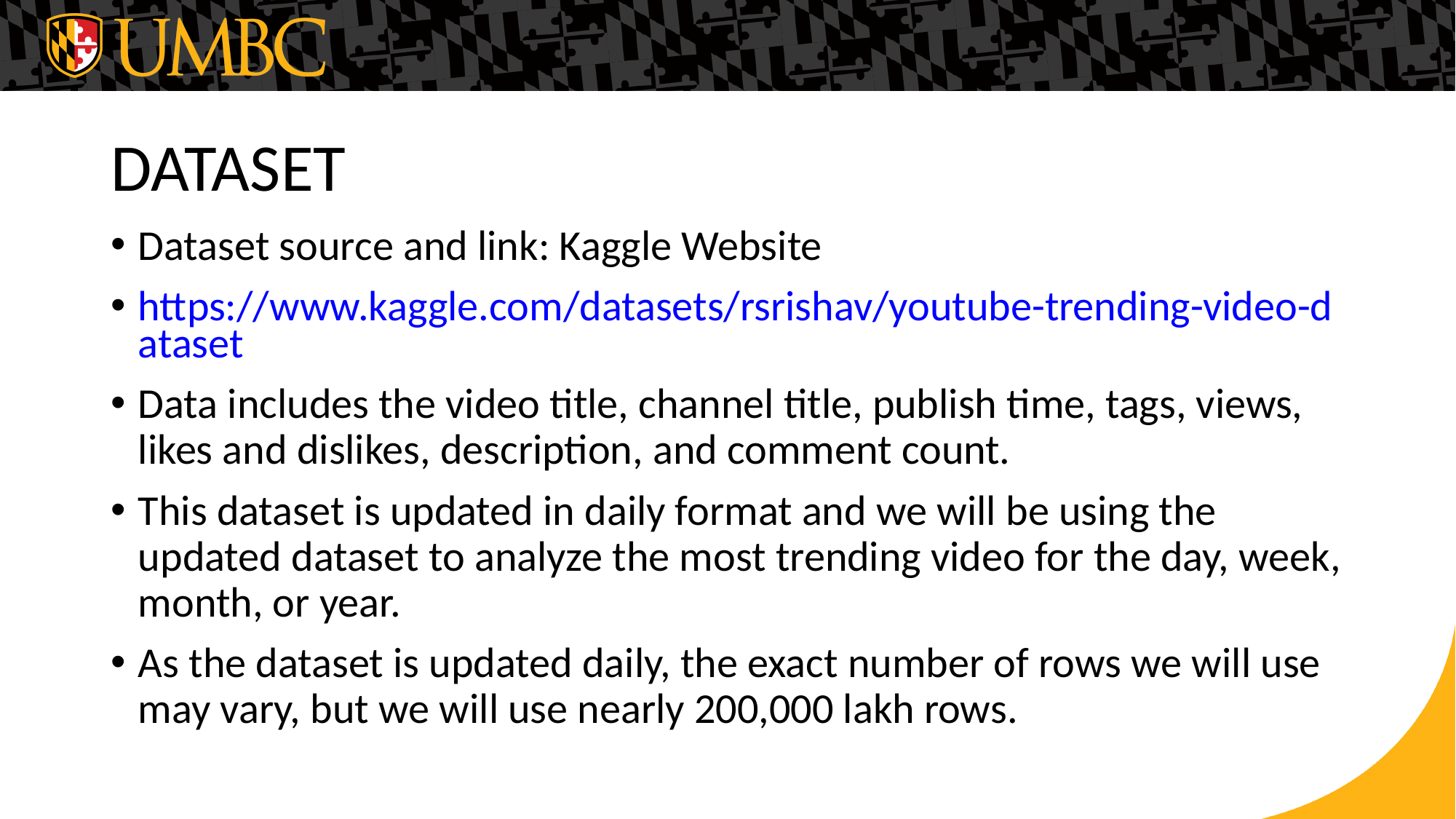

DATASET
Dataset source and link: Kaggle Website
https://www.kaggle.com/datasets/rsrishav/youtube-trending-video-dataset
Data includes the video title, channel title, publish time, tags, views, likes and dislikes, description, and comment count.
This dataset is updated in daily format and we will be using the updated dataset to analyze the most trending video for the day, week, month, or year.
As the dataset is updated daily, the exact number of rows we will use may vary, but we will use nearly 200,000 lakh rows.